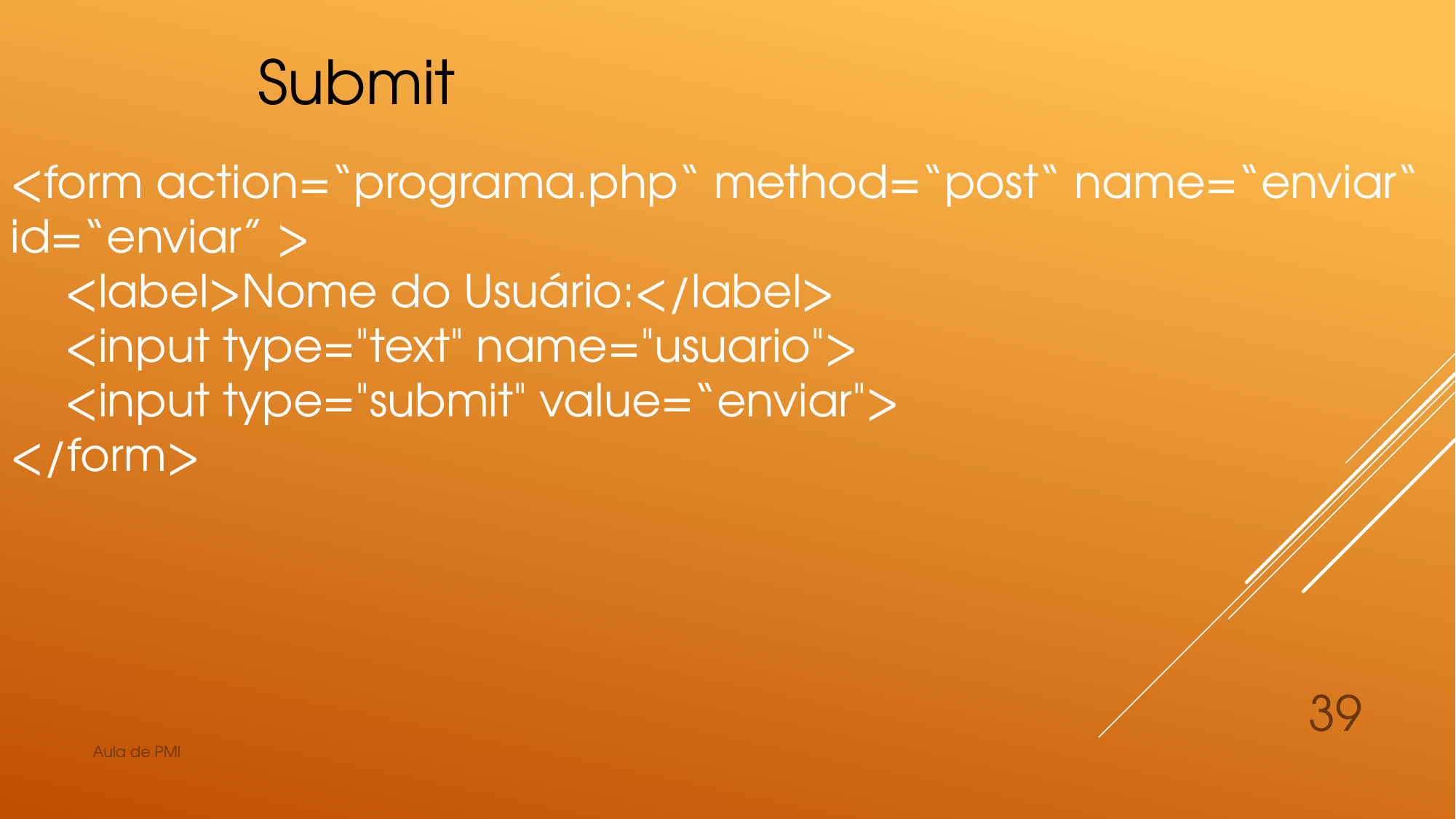

Submit
<form action=“programa.php“ method=“post“ name=“enviar“ id=“enviar” >
<label>Nome do Usuário:</label>
<input type="text" name="usuario">
<input type="submit" value=“enviar">
</form>
39
Aula de PMI